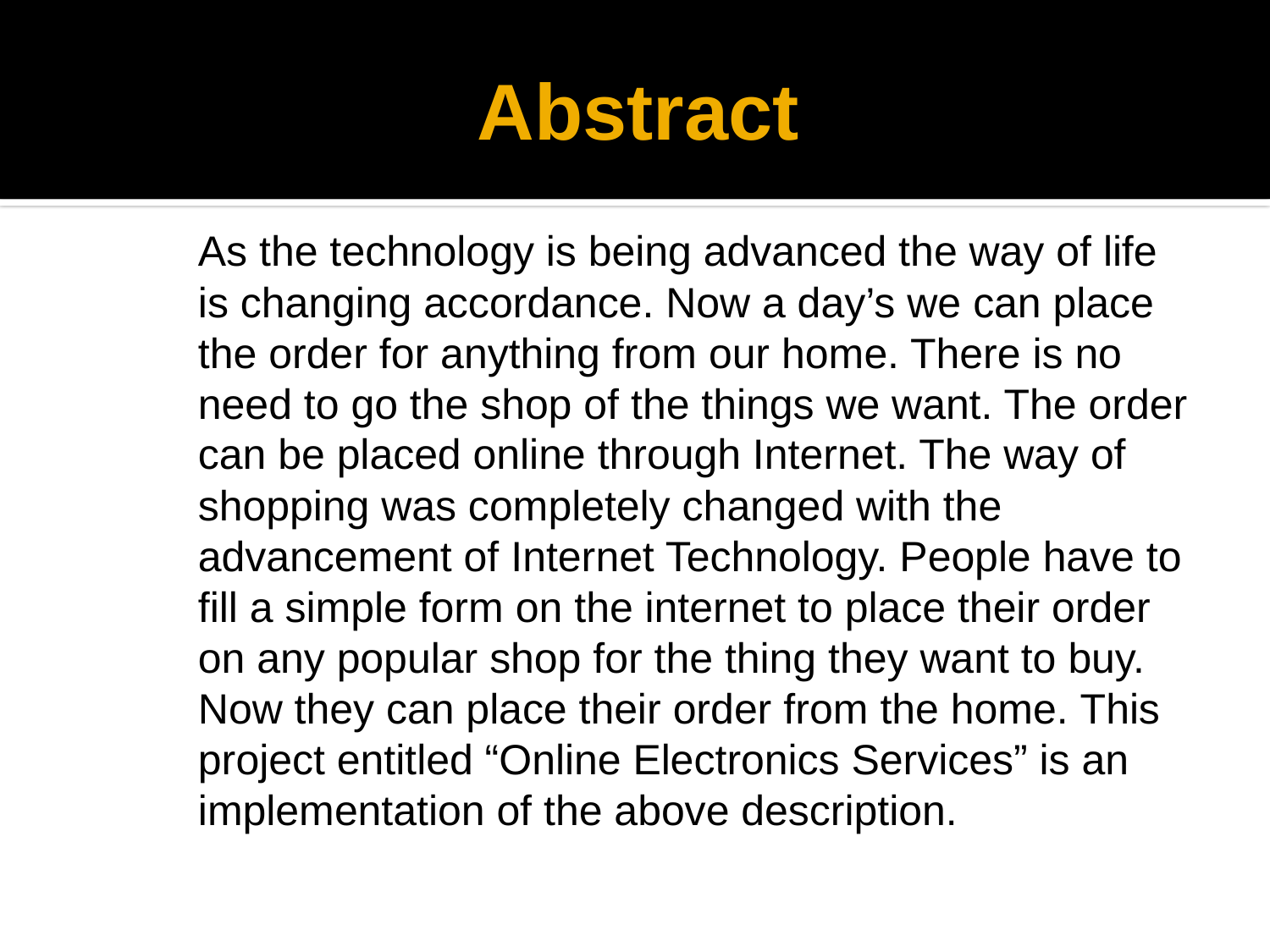

# Abstract
As the technology is being advanced the way of life is changing accordance. Now a day’s we can place the order for anything from our home. There is no need to go the shop of the things we want. The order can be placed online through Internet. The way of shopping was completely changed with the advancement of Internet Technology. People have to fill a simple form on the internet to place their order on any popular shop for the thing they want to buy. Now they can place their order from the home. This project entitled “Online Electronics Services” is an implementation of the above description.